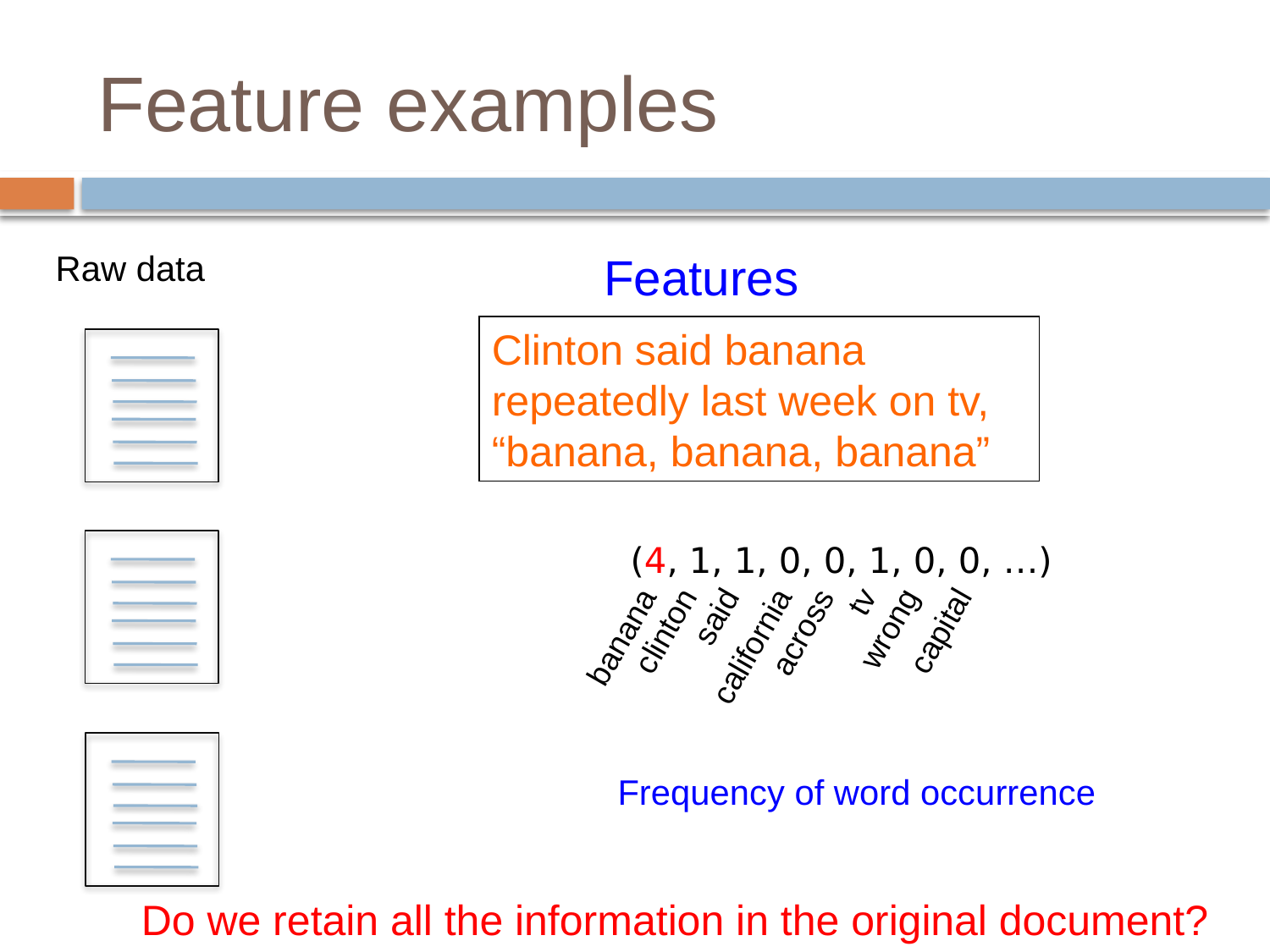

# Feature examples
Raw data
Features
Clinton said banana repeatedly last week on tv, “banana, banana, banana”

(4, 1, 1, 0, 0, 1, 0, 0, …)
clinton
said
california
across
tv
wrong
capital
banana

Frequency of word occurrence
Do we retain all the information in the original document?